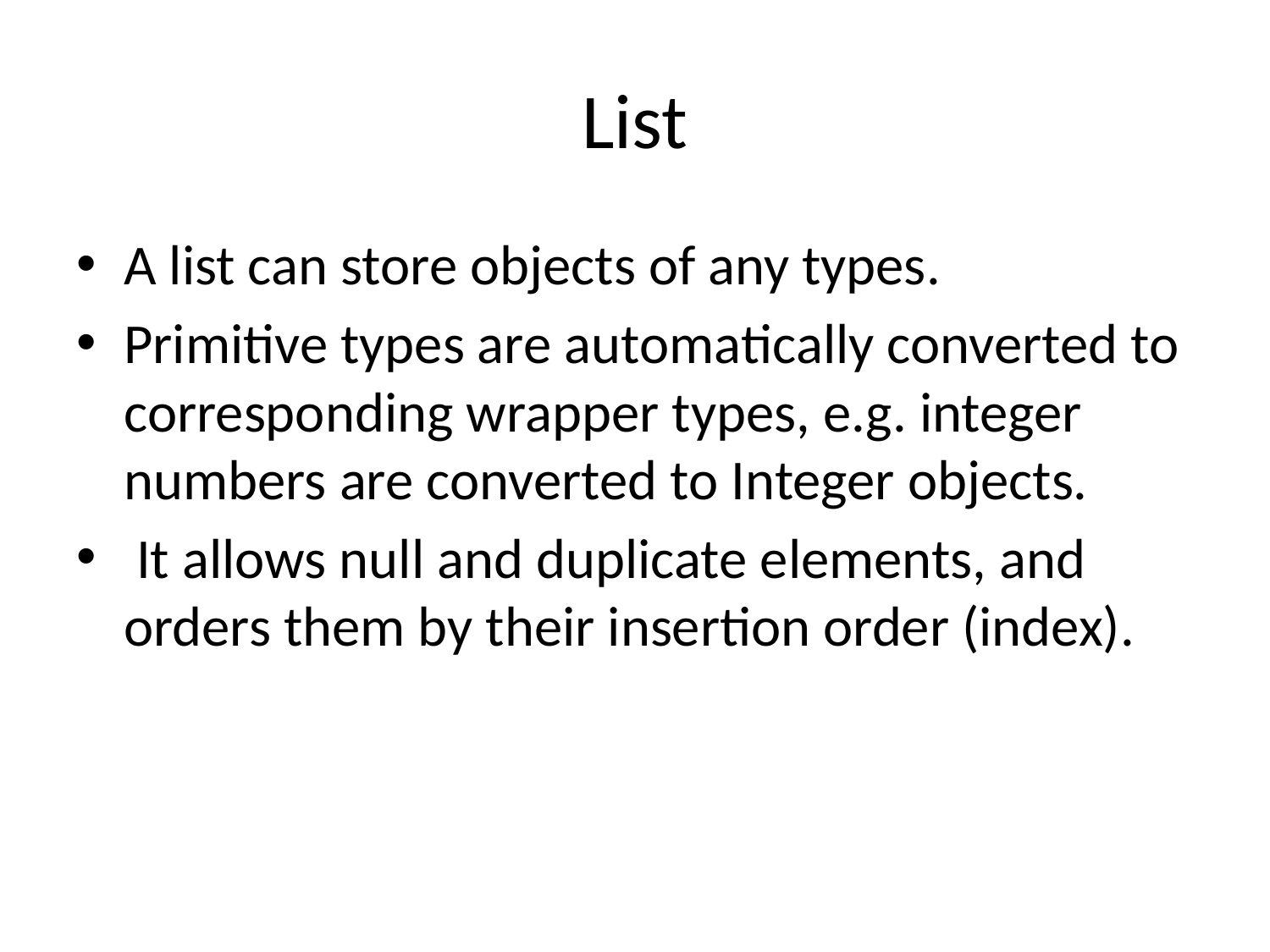

# List
A list can store objects of any types.
Primitive types are automatically converted to corresponding wrapper types, e.g. integer numbers are converted to Integer objects.
 It allows null and duplicate elements, and orders them by their insertion order (index).